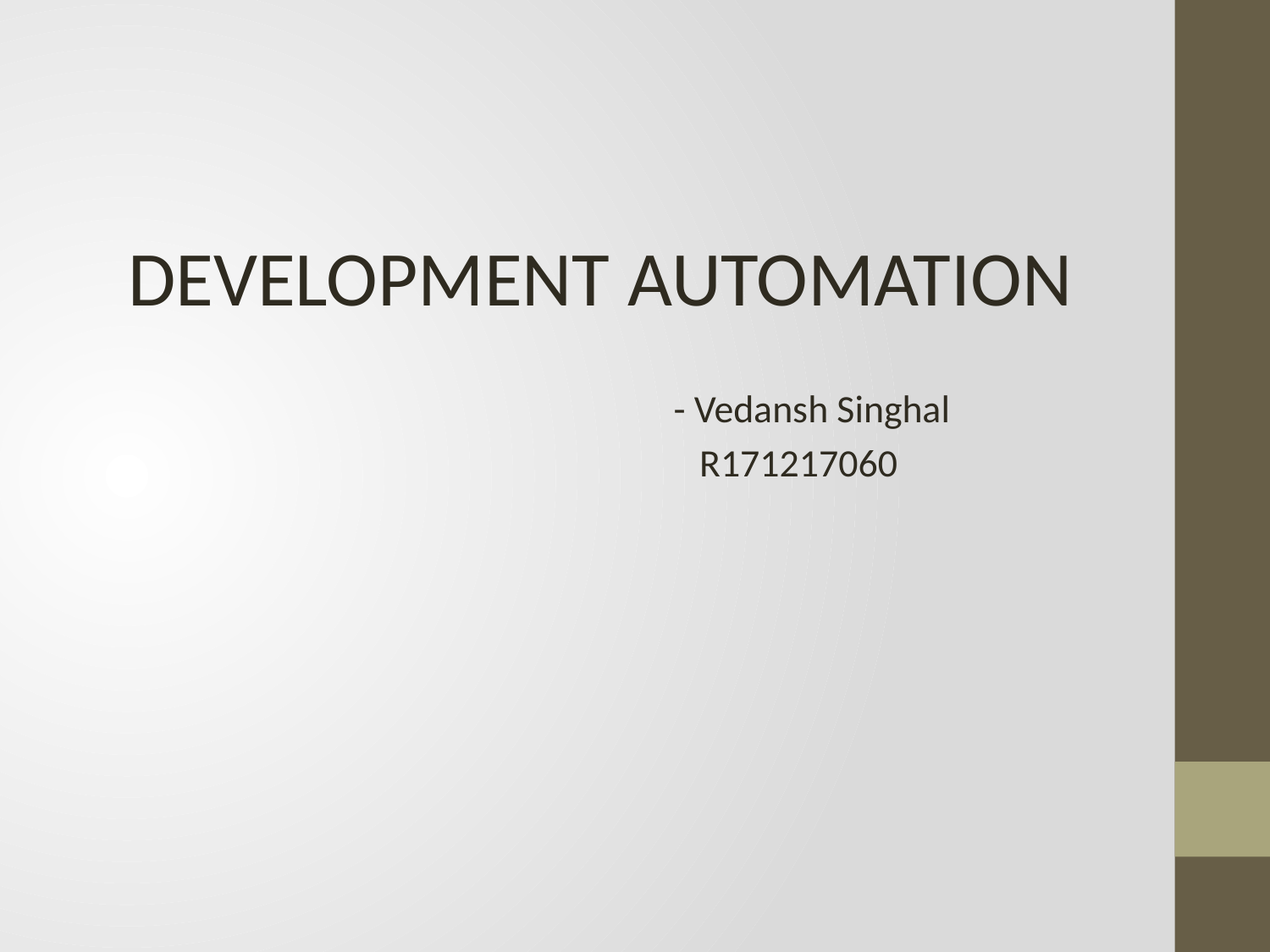

#
DEVELOPMENT AUTOMATION

                                                                   - Vedansh Singhal
                                                                      R171217060